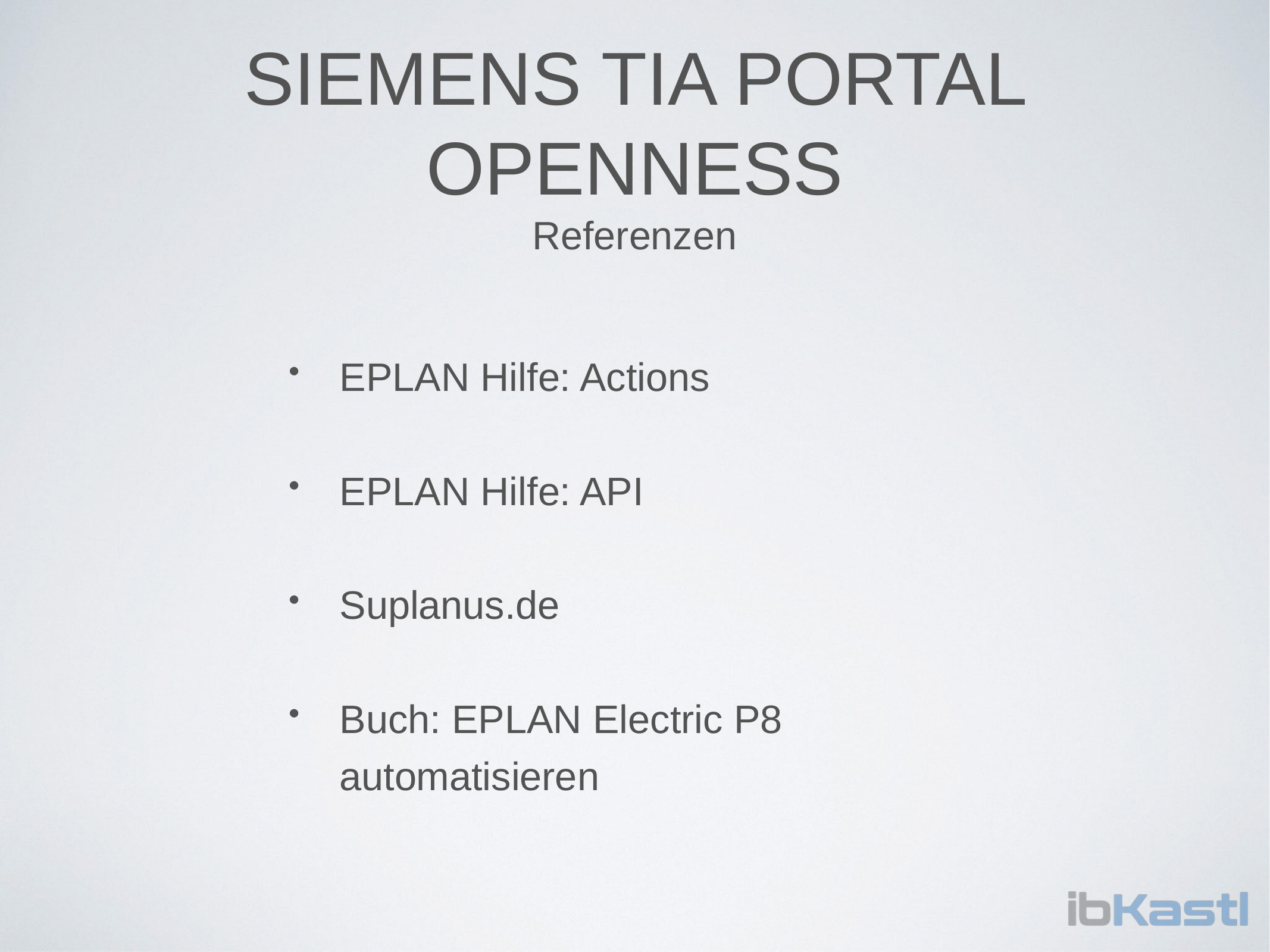

# Siemens TIA Portal Openness
Referenzen
EPLAN Hilfe: Actions
EPLAN Hilfe: API
Suplanus.de
Buch: EPLAN Electric P8 automatisieren